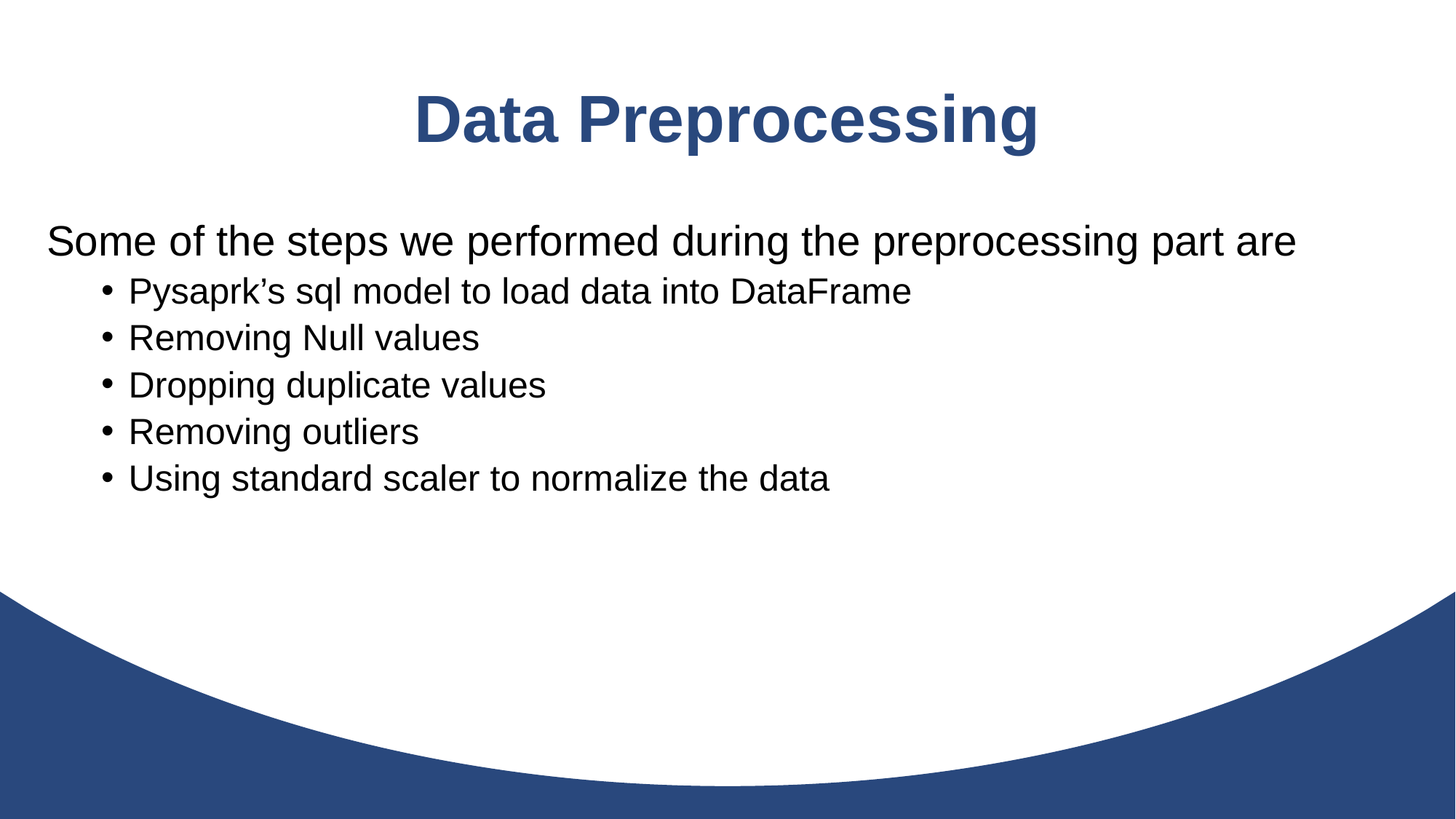

# Data Preprocessing
Some of the steps we performed during the preprocessing part are
Pysaprk’s sql model to load data into DataFrame
Removing Null values
Dropping duplicate values
Removing outliers
Using standard scaler to normalize the data